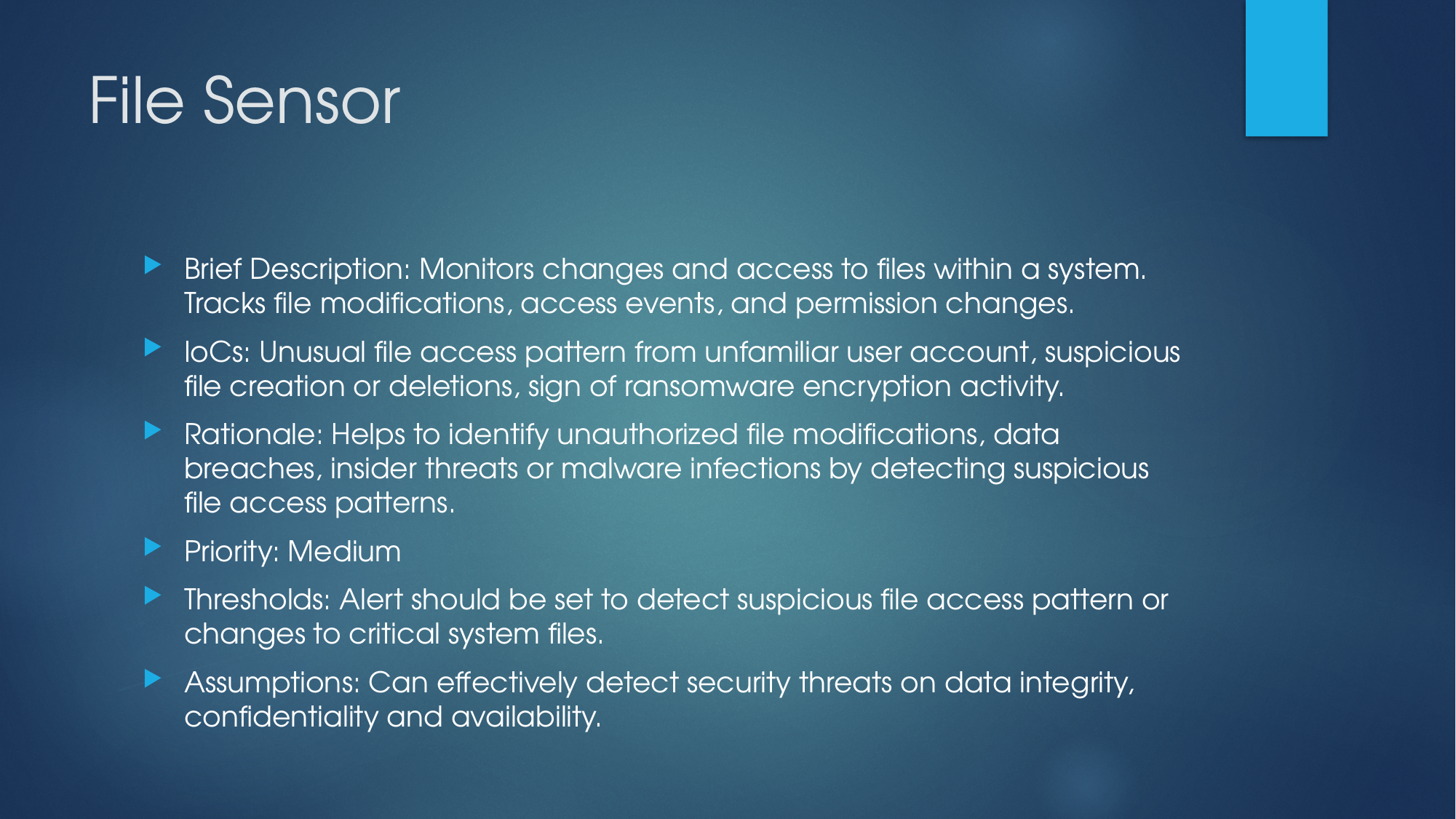

# File Sensor
Brief Description: Monitors changes and access to files within a system. Tracks file modifications, access events, and permission changes.
IoCs: Unusual file access pattern from unfamiliar user account, suspicious file creation or deletions, sign of ransomware encryption activity.
Rationale: Helps to identify unauthorized file modifications, data breaches, insider threats or malware infections by detecting suspicious file access patterns.
Priority: Medium
Thresholds: Alert should be set to detect suspicious file access pattern or changes to critical system files.
Assumptions: Can effectively detect security threats on data integrity, confidentiality and availability.